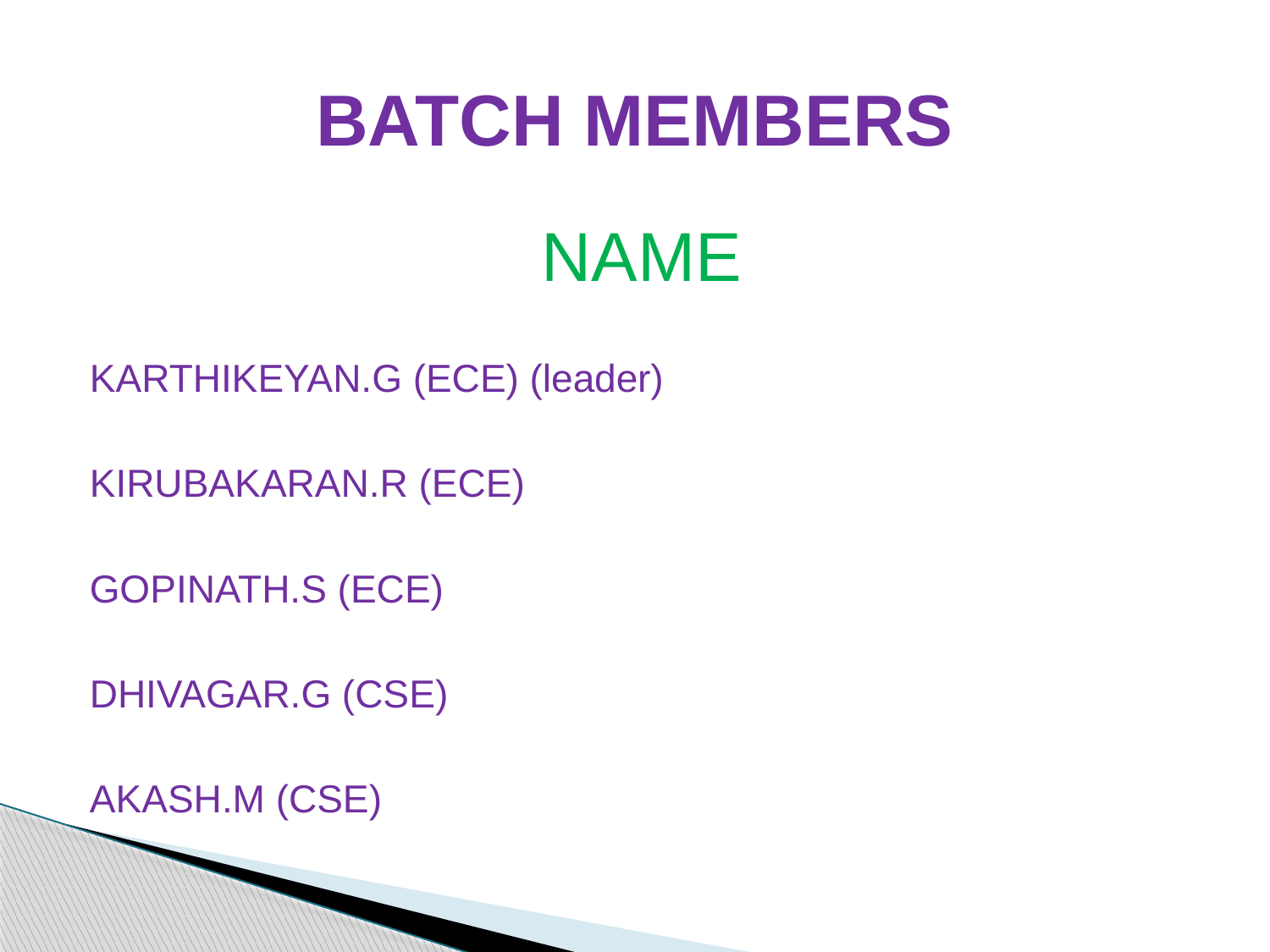

# BATCH MEMBERS
NAME

KARTHIKEYAN.G (ECE) (leader)

KIRUBAKARAN.R (ECE)

GOPINATH.S (ECE)

DHIVAGAR.G (CSE)

AKASH.M (CSE)